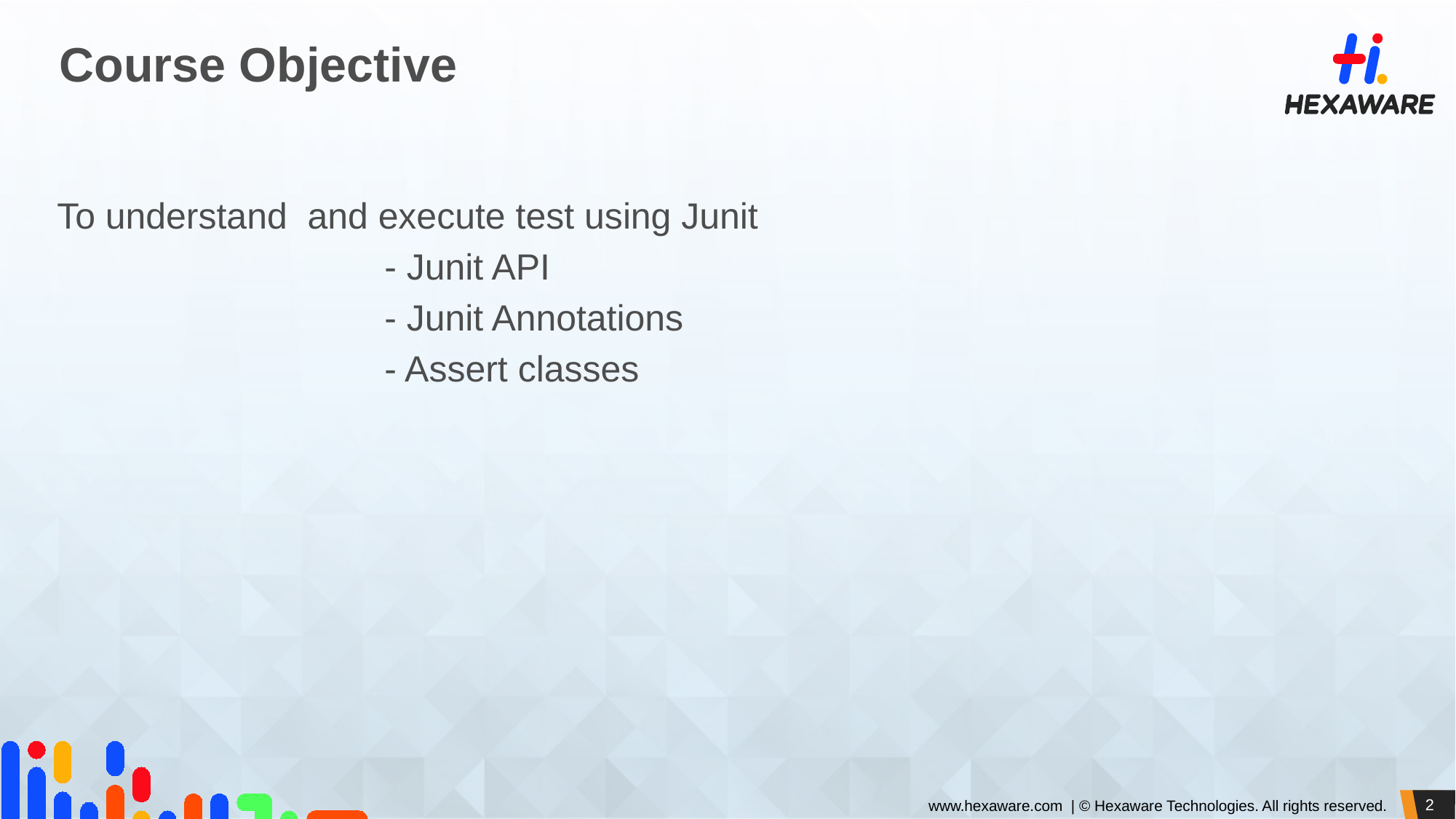

# Course Objective
To understand  and execute test using Junit
			- Junit API
			- Junit Annotations
			- Assert classes